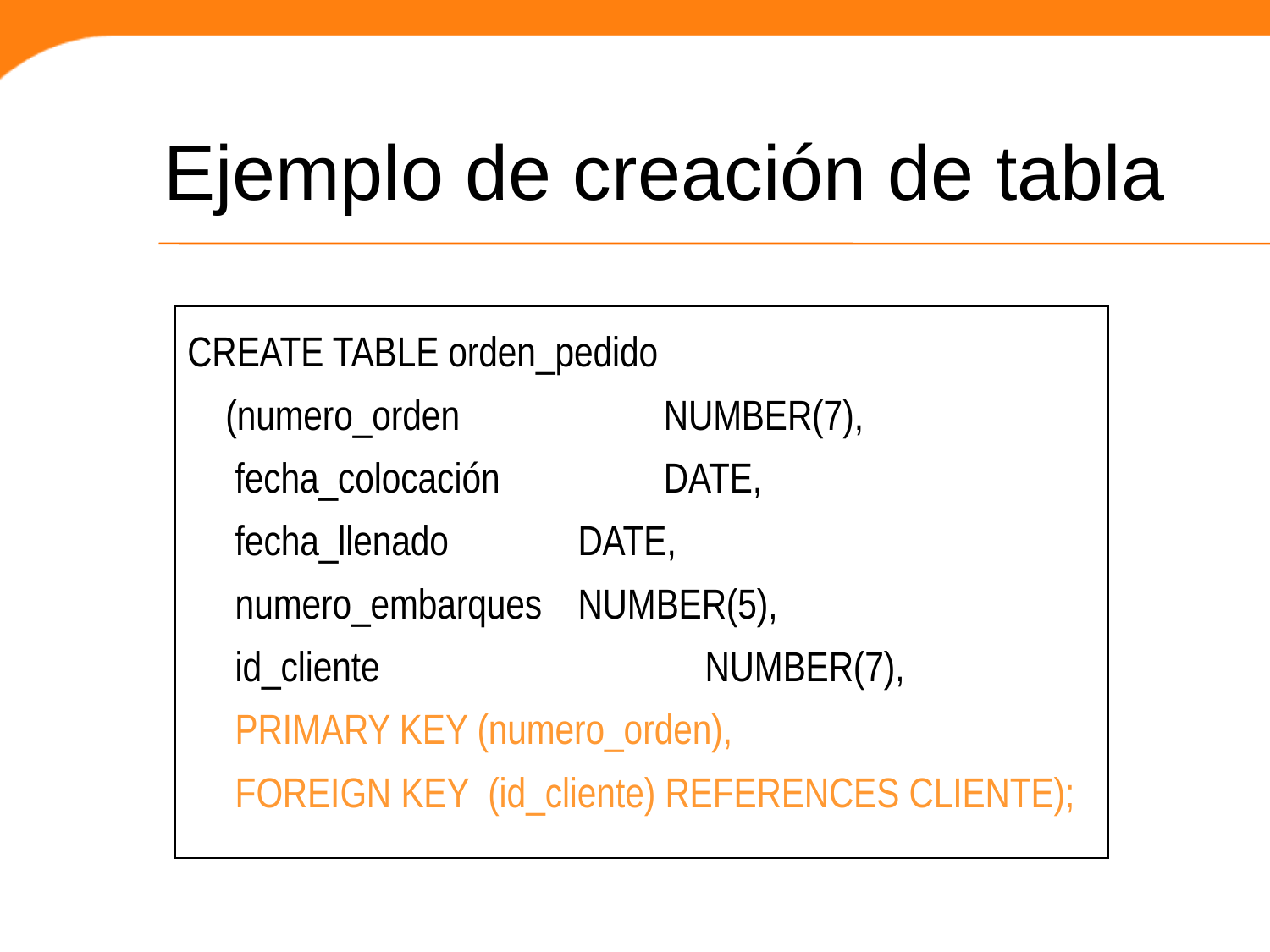

Ejemplo de creación de tabla
CREATE TABLE orden_pedido
    (numero_orden	          NUMBER(7),
     fecha_colocación 	          DATE,
     fecha_llenado          	 DATE,
     numero_embarques	 NUMBER(5),
     id_cliente			 NUMBER(7),
     PRIMARY KEY (numero_orden),
     FOREIGN KEY  (id_cliente) REFERENCES CLIENTE);